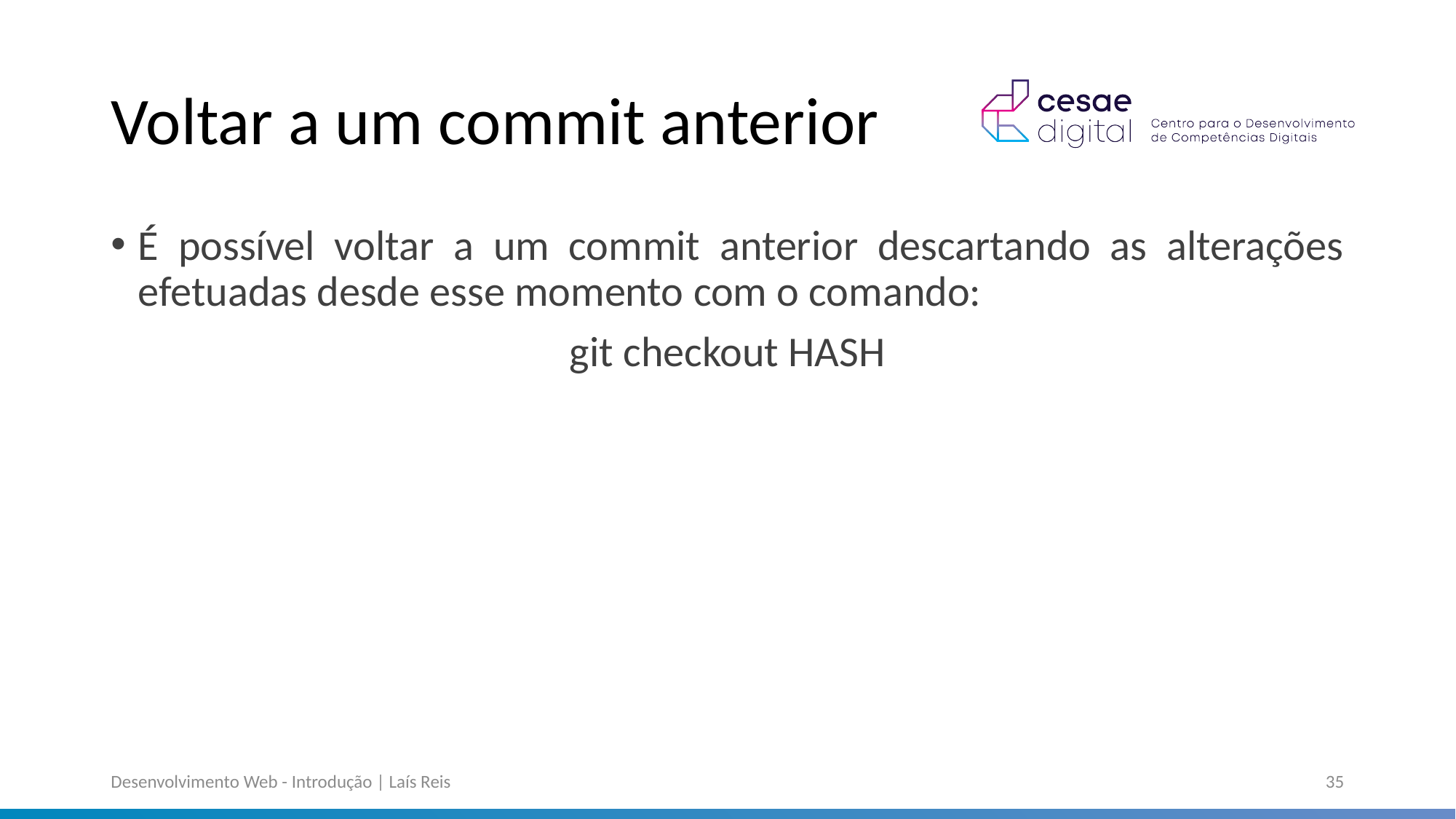

# Voltar a um commit anterior
É possível voltar a um commit anterior descartando as alterações efetuadas desde esse momento com o comando:
git checkout HASH
Desenvolvimento Web - Introdução | Laís Reis
35